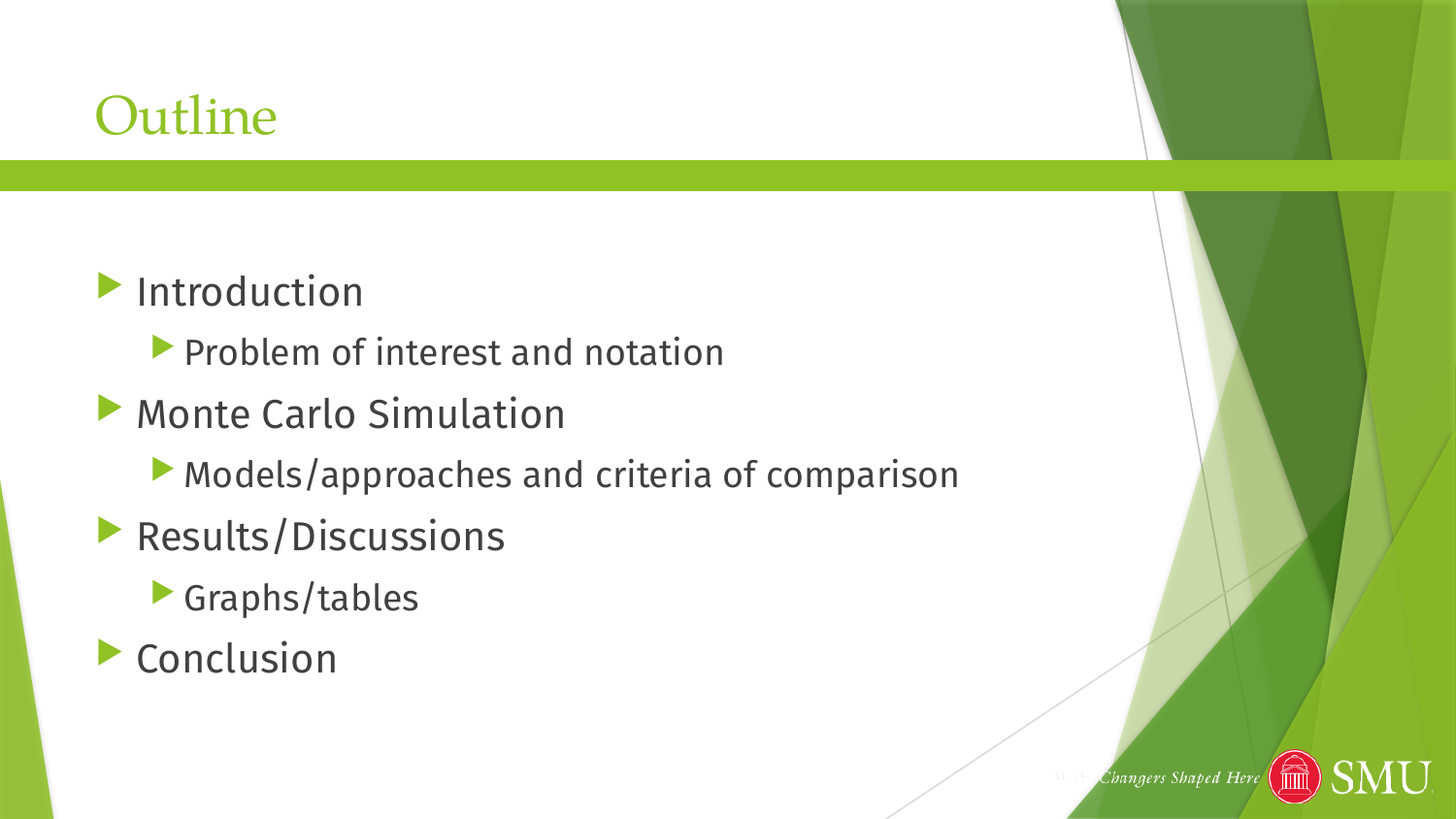

# Outline
Introduction
Problem of interest and notation
Monte Carlo Simulation
Models/approaches and criteria of comparison
Results/Discussions
Graphs/tables
Conclusion